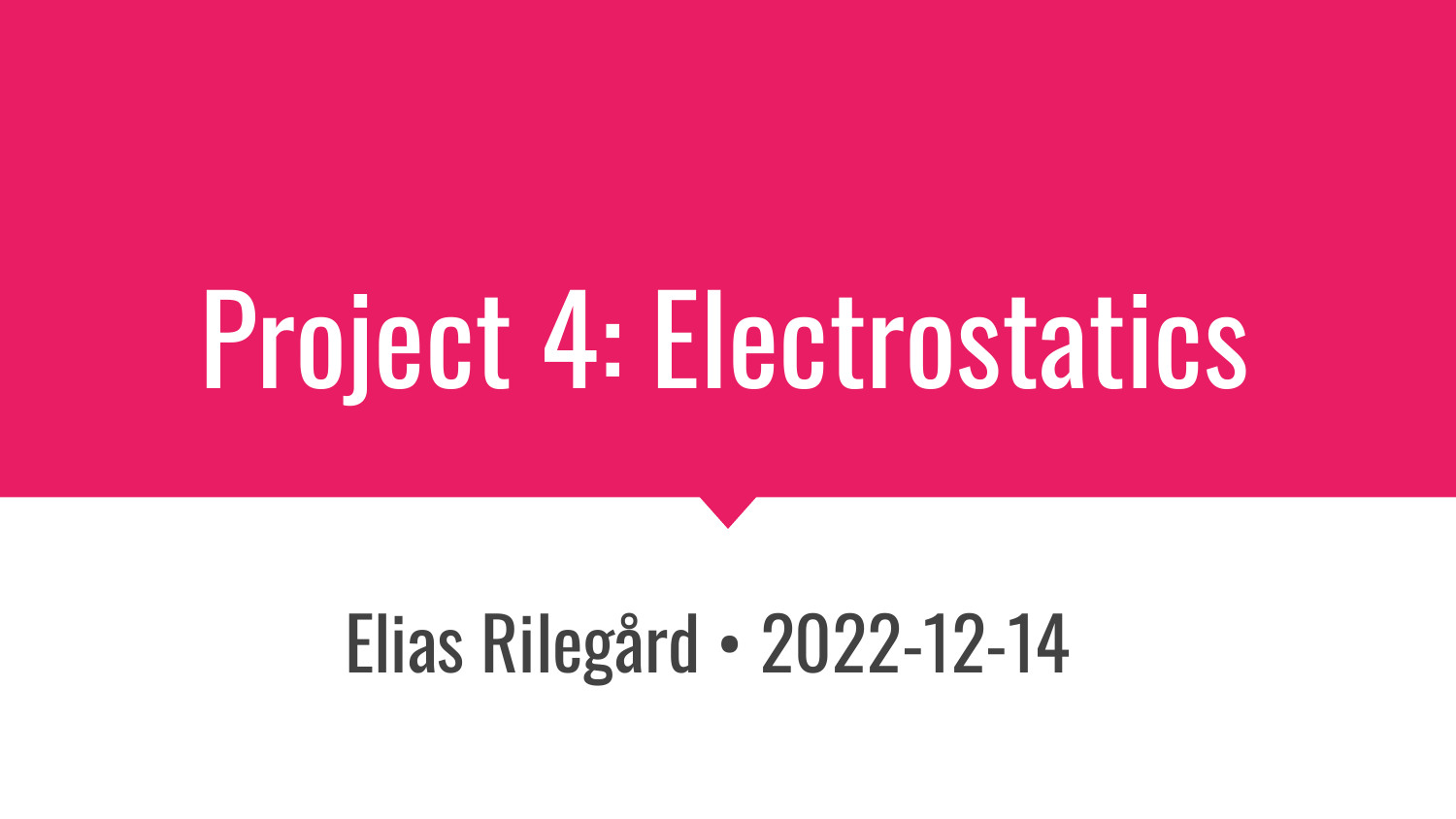

# Project 4: Electrostatics
Elias Rilegård • 2022-12-14